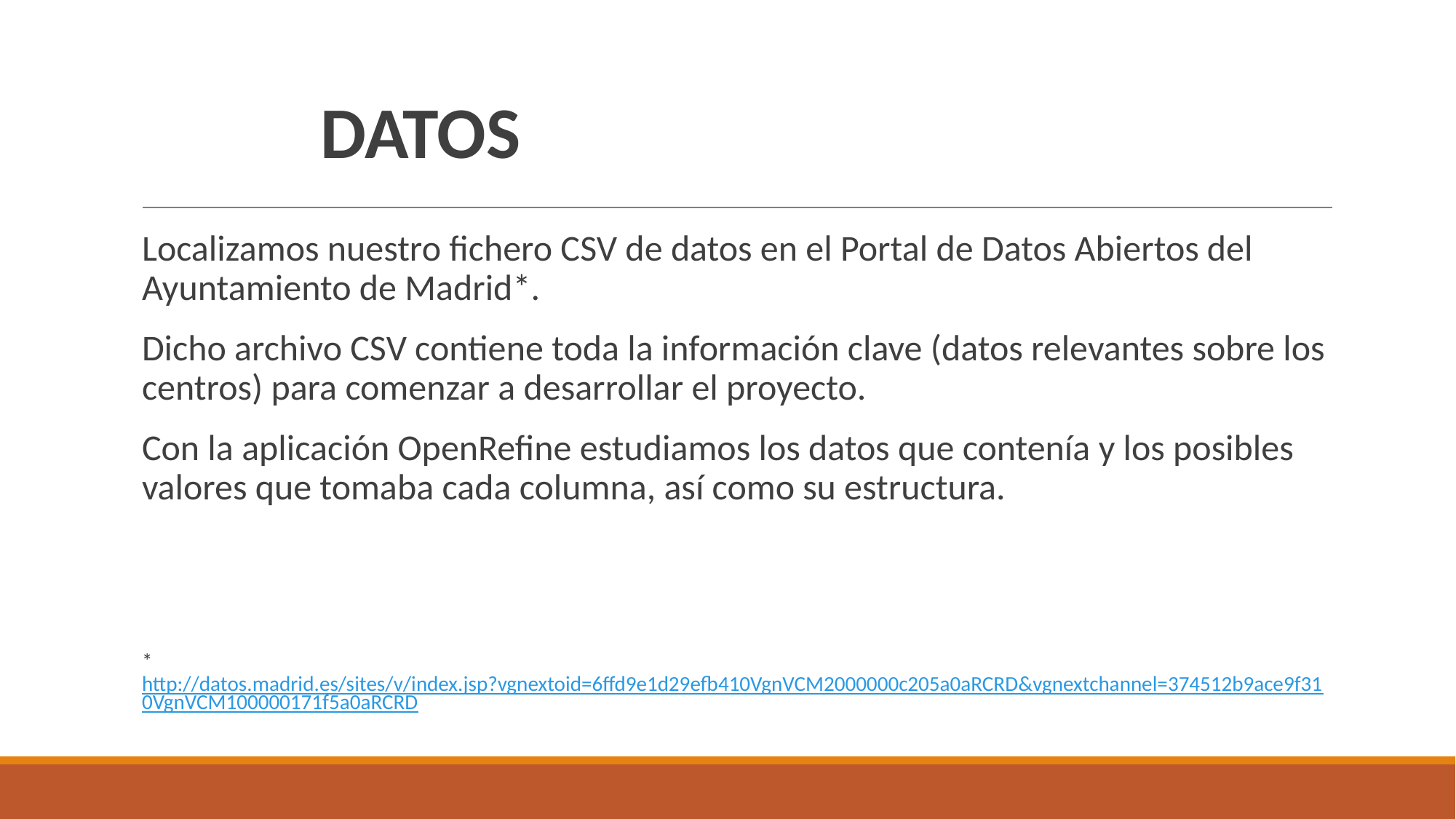

# DATOS
Localizamos nuestro fichero CSV de datos en el Portal de Datos Abiertos del Ayuntamiento de Madrid*.
Dicho archivo CSV contiene toda la información clave (datos relevantes sobre los centros) para comenzar a desarrollar el proyecto.
Con la aplicación OpenRefine estudiamos los datos que contenía y los posibles valores que tomaba cada columna, así como su estructura.

*http://datos.madrid.es/sites/v/index.jsp?vgnextoid=6ffd9e1d29efb410VgnVCM2000000c205a0aRCRD&vgnextchannel=374512b9ace9f310VgnVCM100000171f5a0aRCRD